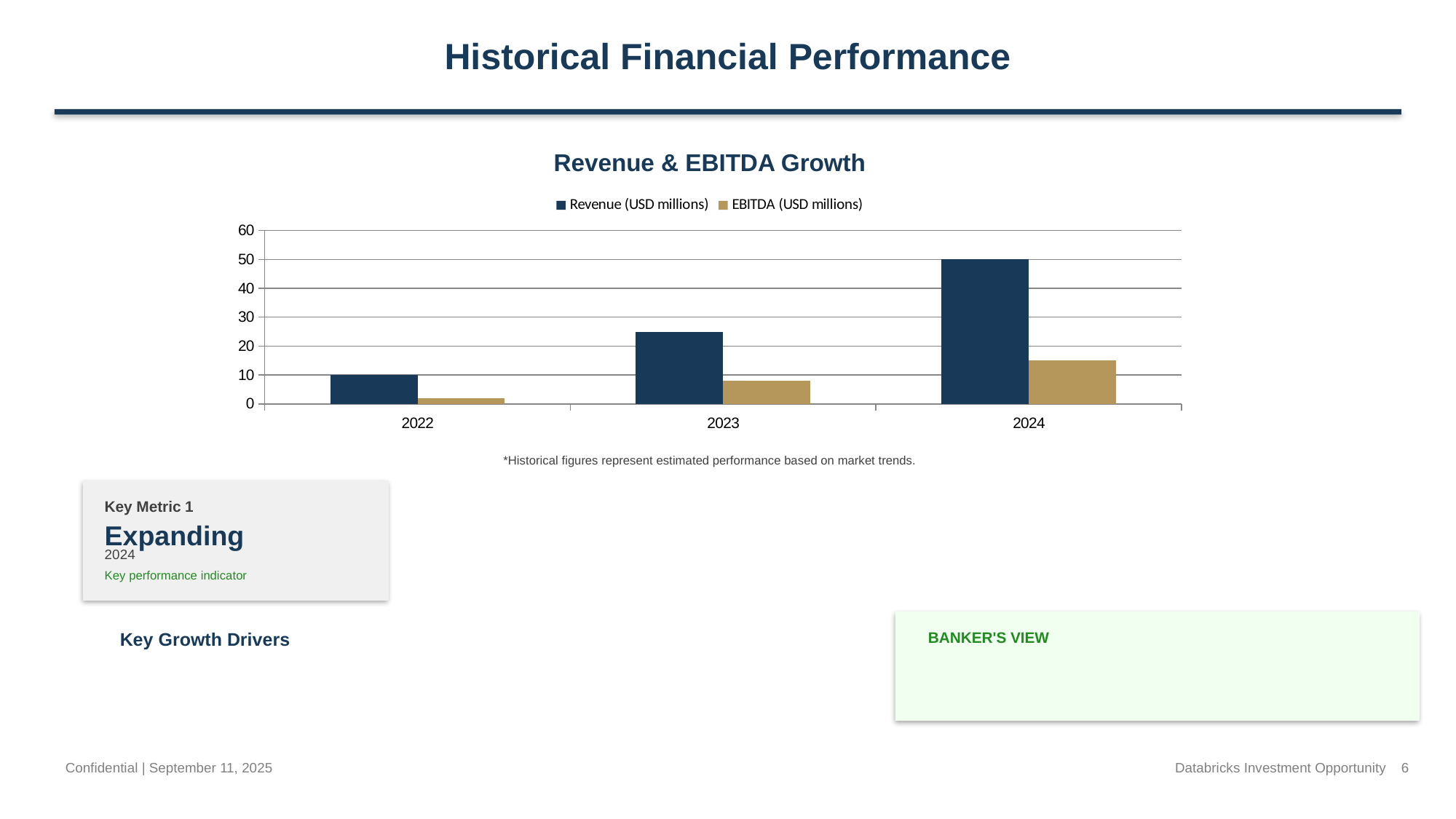

Historical Financial Performance

Revenue & EBITDA Growth

### Chart

| Category | Revenue (USD millions) | EBITDA (USD millions) |
|---|---|---|
| 2022 | 10.0 | 2.0 |
| 2023 | 25.0 | 8.0 |
| 2024 | 50.0 | 15.0 |
*Historical figures represent estimated performance based on market trends.

Key Metric 1
Expanding
2024
Key performance indicator

Key Growth Drivers
BANKER'S VIEW

Confidential | September 11, 2025
Databricks Investment Opportunity    6